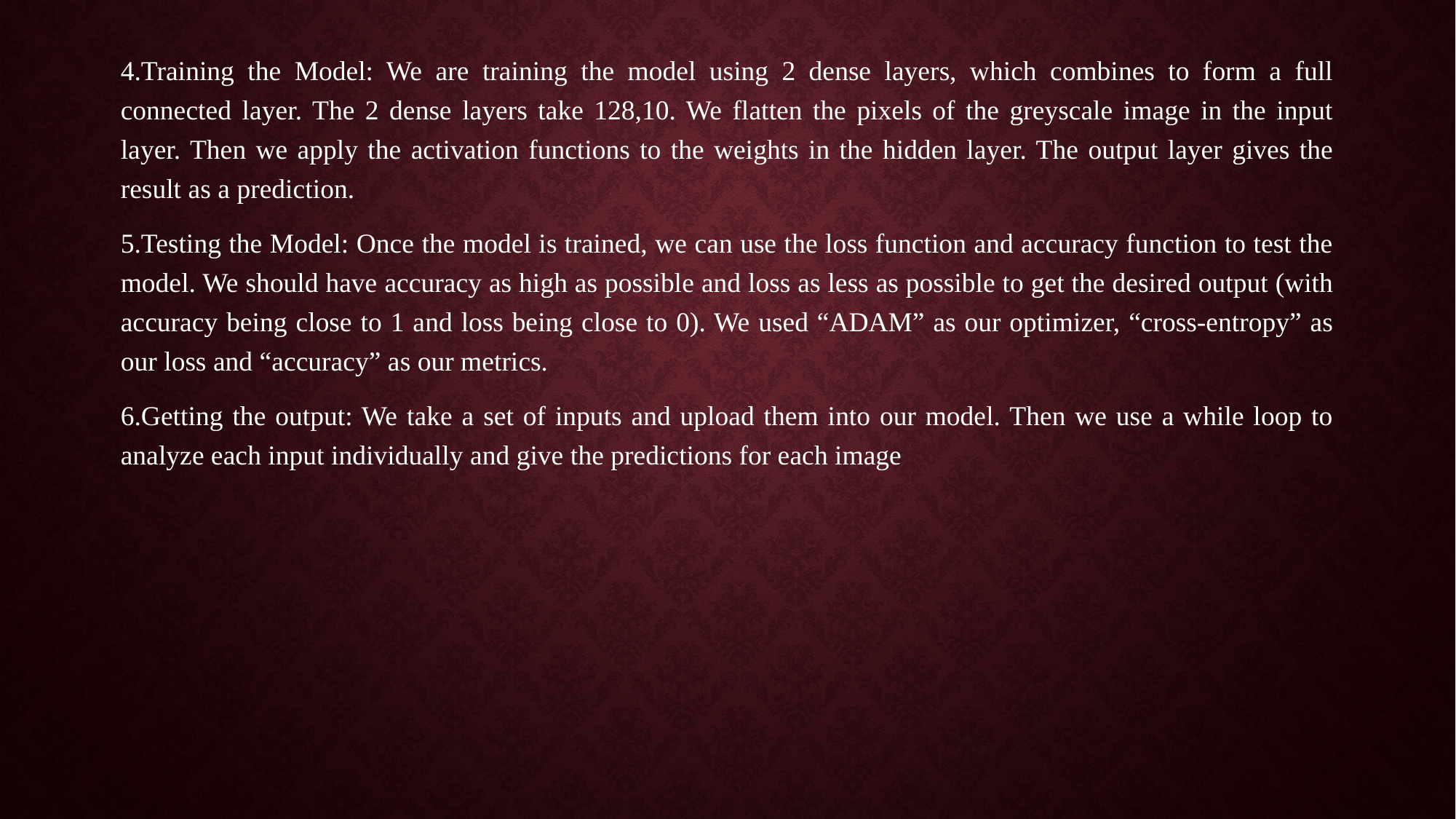

4.Training the Model: We are training the model using 2 dense layers, which combines to form a full connected layer. The 2 dense layers take 128,10. We flatten the pixels of the greyscale image in the input layer. Then we apply the activation functions to the weights in the hidden layer. The output layer gives the result as a prediction.
5.Testing the Model: Once the model is trained, we can use the loss function and accuracy function to test the model. We should have accuracy as high as possible and loss as less as possible to get the desired output (with accuracy being close to 1 and loss being close to 0). We used “ADAM” as our optimizer, “cross-entropy” as our loss and “accuracy” as our metrics.
6.Getting the output: We take a set of inputs and upload them into our model. Then we use a while loop to analyze each input individually and give the predictions for each image